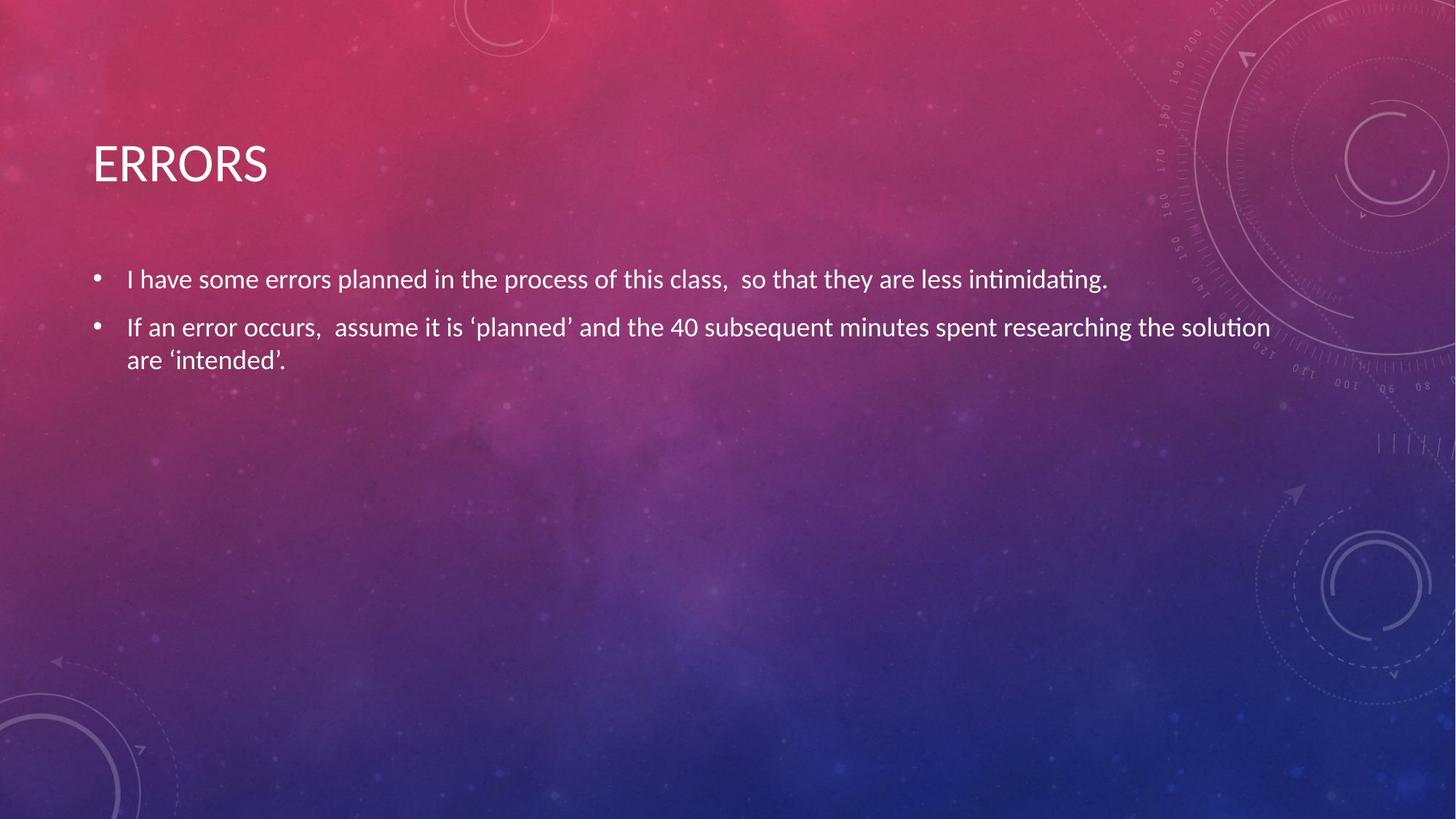

# Errors
I have some errors planned in the process of this class,  so that they are less intimidating.
If an error occurs,  assume it is ‘planned’ and the 40 subsequent minutes spent researching the solution are ‘intended’.